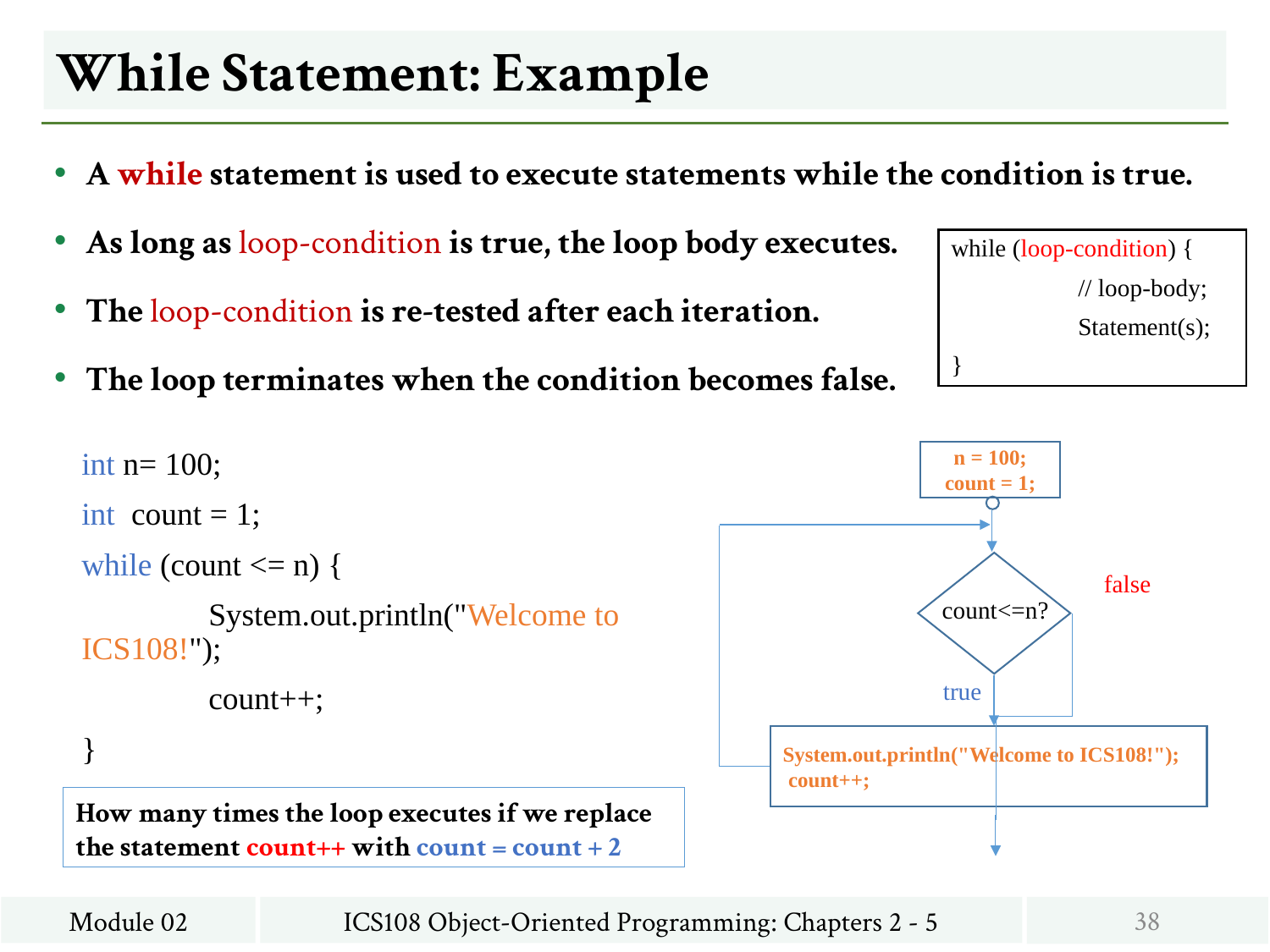

# While Statement: Example
A while statement is used to execute statements while the condition is true.
As long as loop-condition is true, the loop body executes.
The loop-condition is re-tested after each iteration.
The loop terminates when the condition becomes false.

while (loop-condition) {
  	// loop-body;
  	Statement(s);
}
int n= 100;
int  count = 1;
while (count <= n) {
	System.out.println("Welcome to ICS108!");
	count++;
}
n = 100; count = 1;

count<=n?
false
true
System.out.println("Welcome to ICS108!");
 count++;
How many times the loop executes if we replace the statement count++ with count = count + 2
38